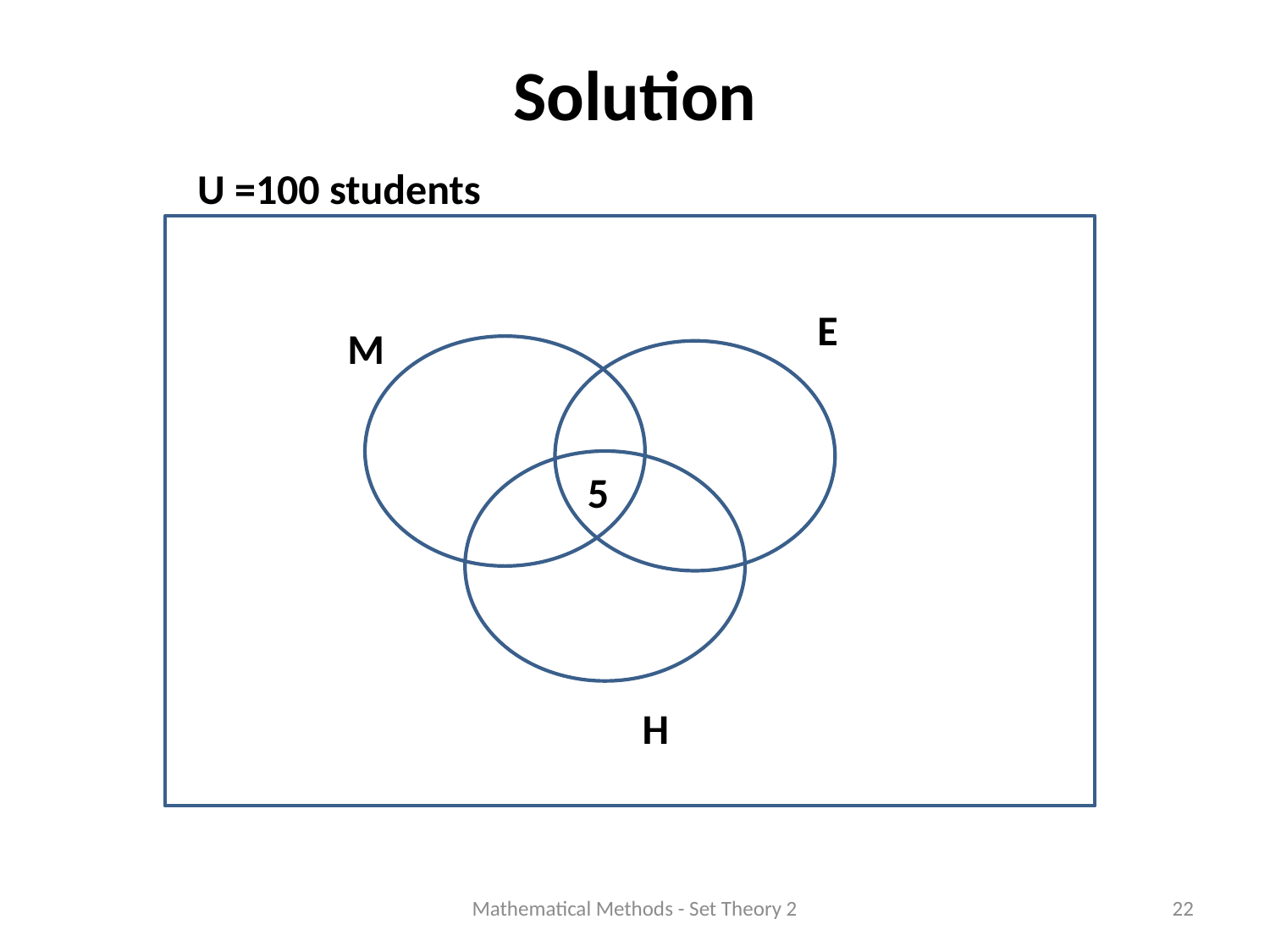

# Solution
U =100 students

E

M

5
H
Mathematical Methods - Set Theory 2
22